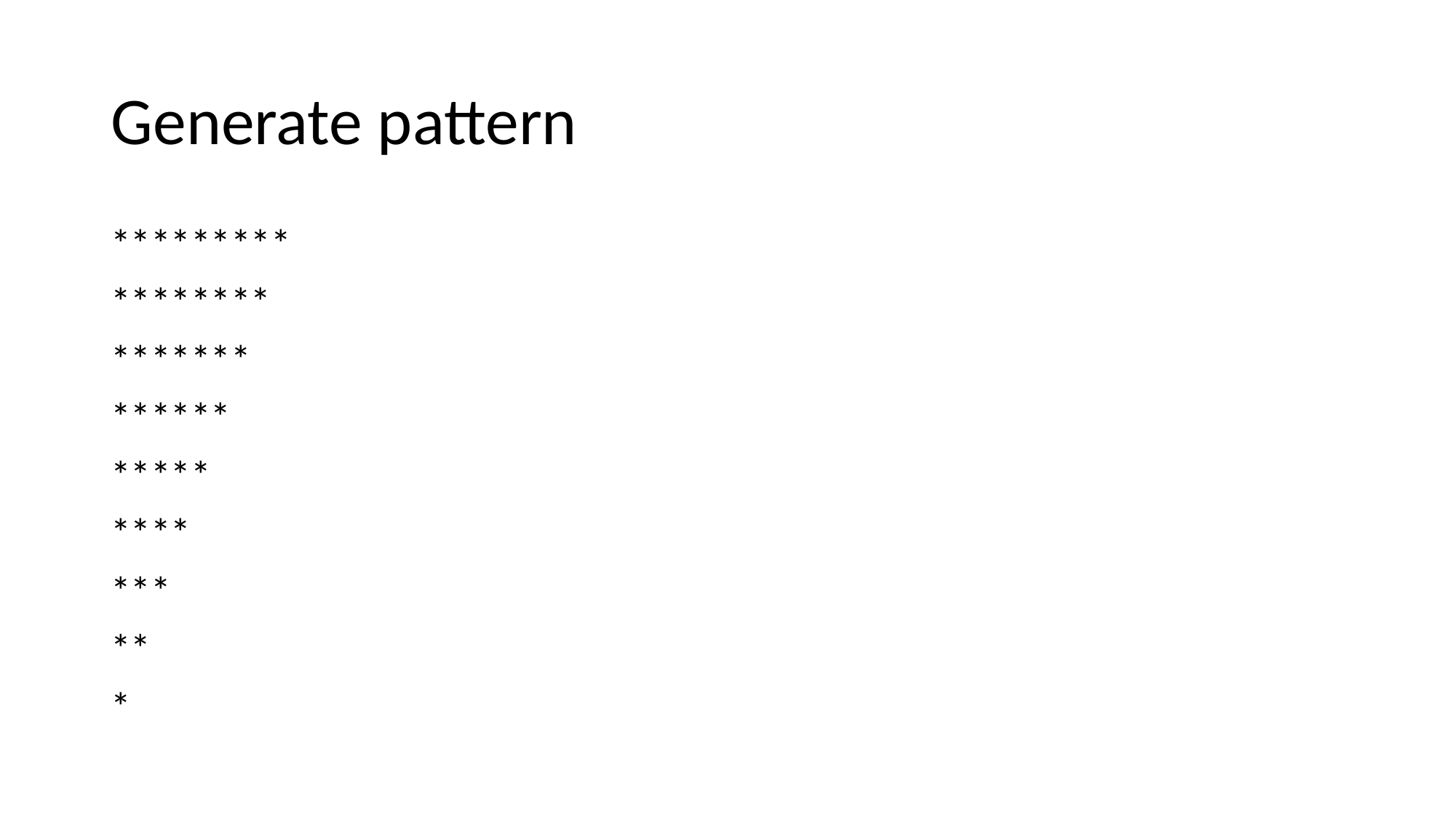

# Generate pattern
*********
********
*******
******
*****
****
***
**
*